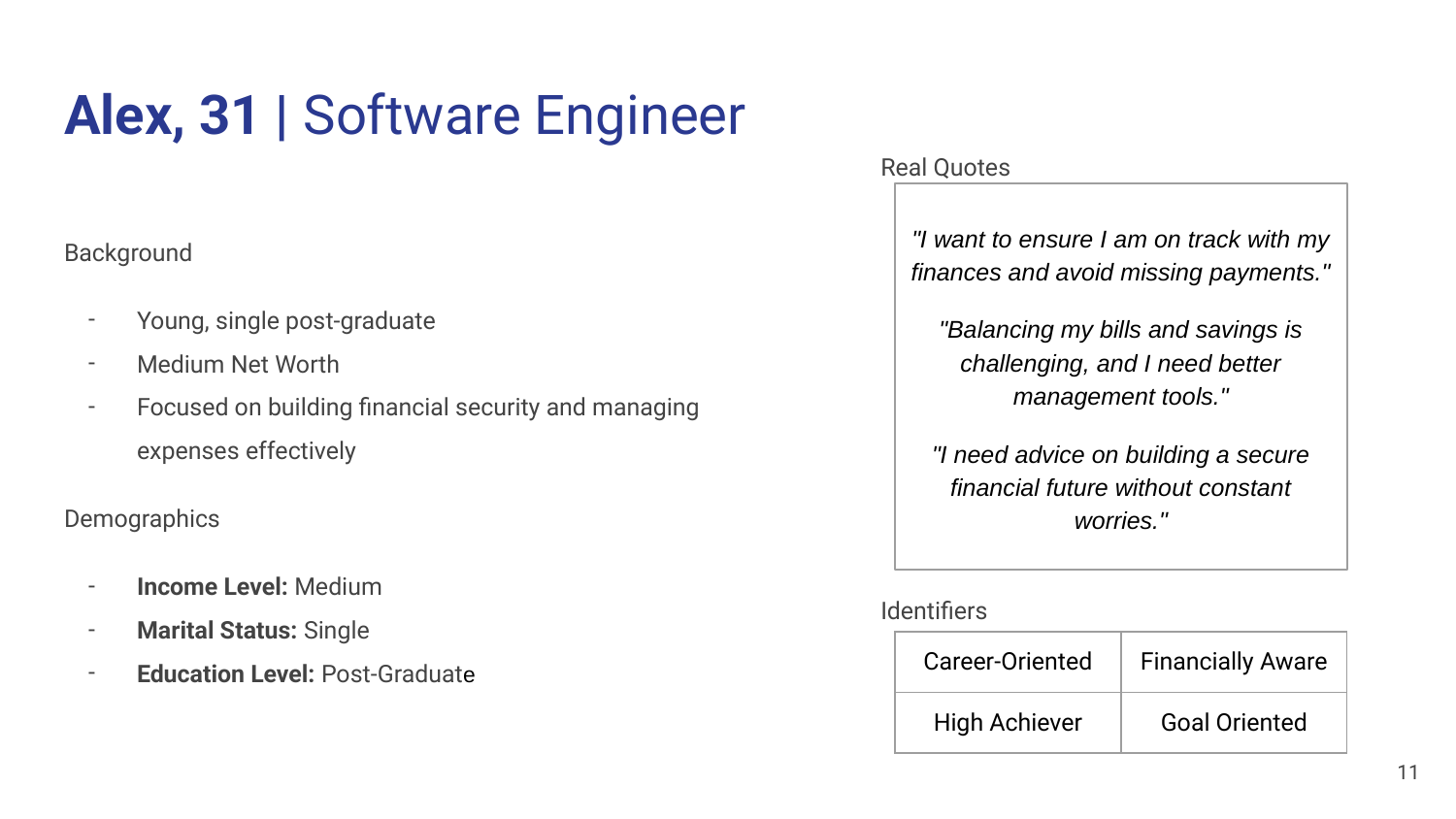

# Alex, 31 | Software Engineer
Real Quotes

Identifiers

"I want to ensure I am on track with my finances and avoid missing payments."
"Balancing my bills and savings is challenging, and I need better management tools."
"I need advice on building a secure financial future without constant worries."
Background
Young, single post-graduate
Medium Net Worth
Focused on building financial security and managing expenses effectively
Demographics
Income Level: Medium
Marital Status: Single
Education Level: Post-Graduate
| Career-Oriented | Financially Aware |
| --- | --- |
| High Achiever | Goal Oriented |
11